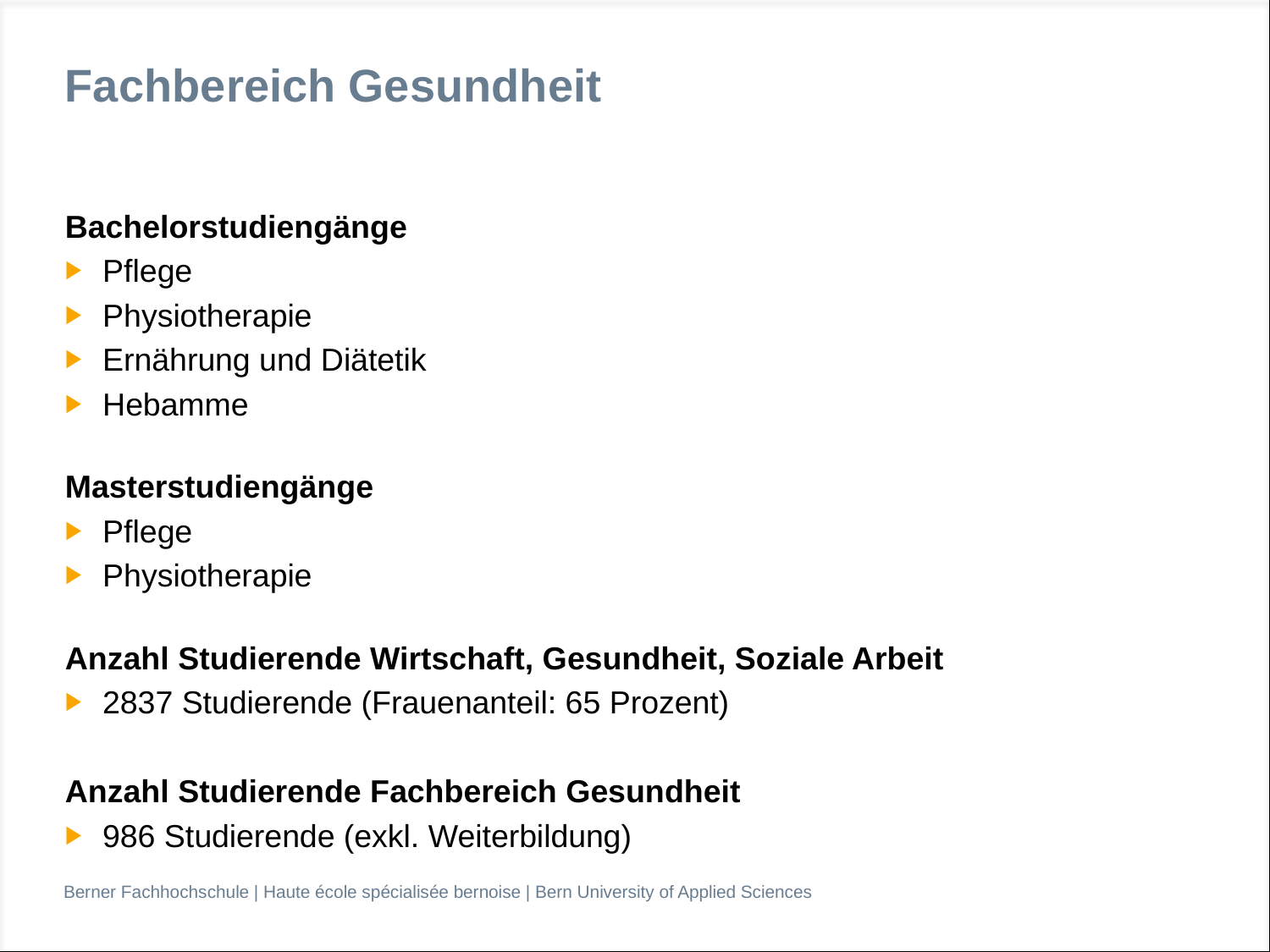

# Fachbereich Gesundheit
Bachelorstudiengänge
Pflege
Physiotherapie
Ernährung und Diätetik
Hebamme
Masterstudiengänge
Pflege
Physiotherapie
Anzahl Studierende Wirtschaft, Gesundheit, Soziale Arbeit
2837 Studierende (Frauenanteil: 65 Prozent)

Anzahl Studierende Fachbereich Gesundheit
986 Studierende (exkl. Weiterbildung)